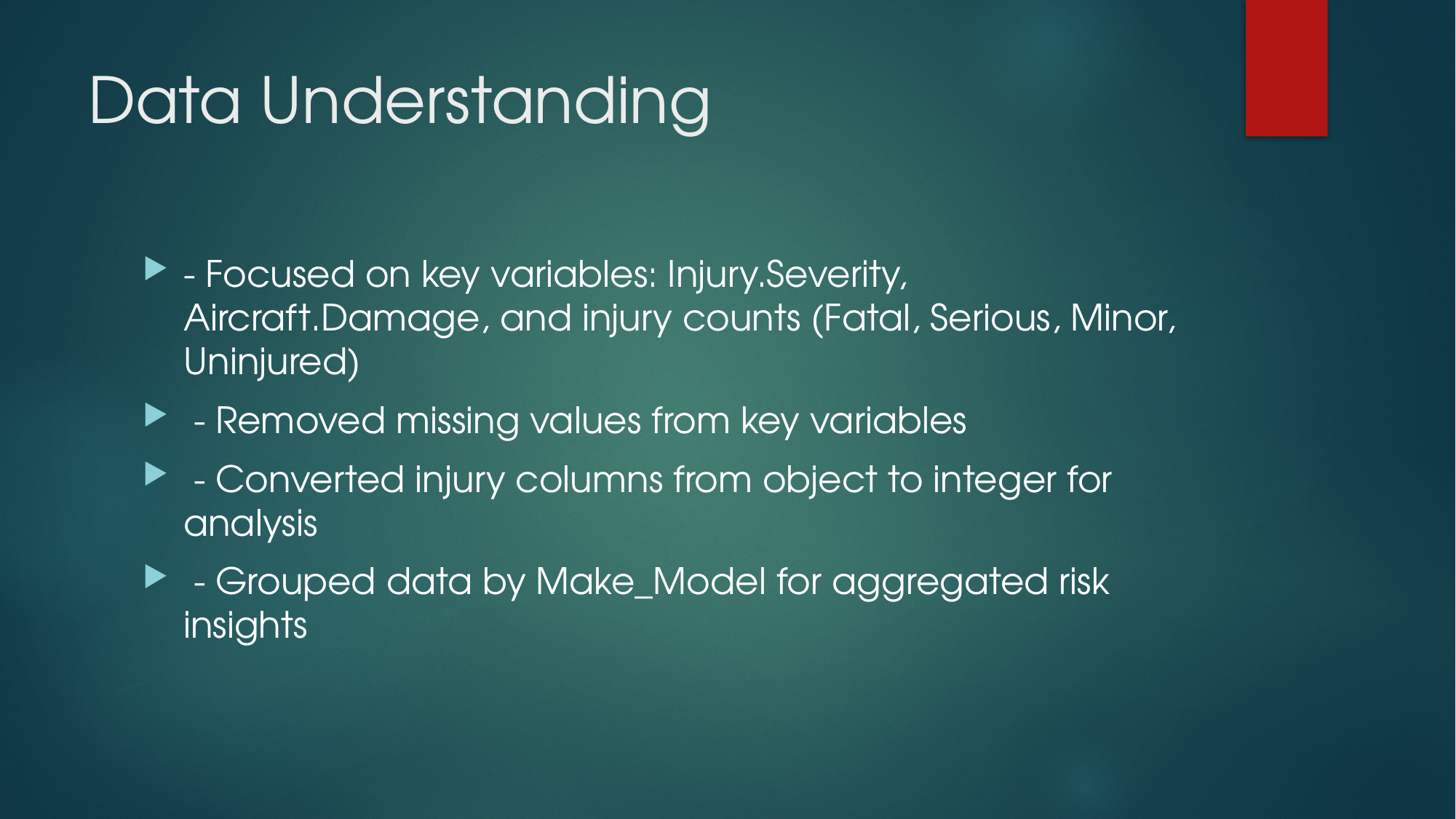

# Data Understanding
- Focused on key variables: Injury.Severity, Aircraft.Damage, and injury counts (Fatal, Serious, Minor, Uninjured)
 - Removed missing values from key variables
 - Converted injury columns from object to integer for analysis
 - Grouped data by Make_Model for aggregated risk insights